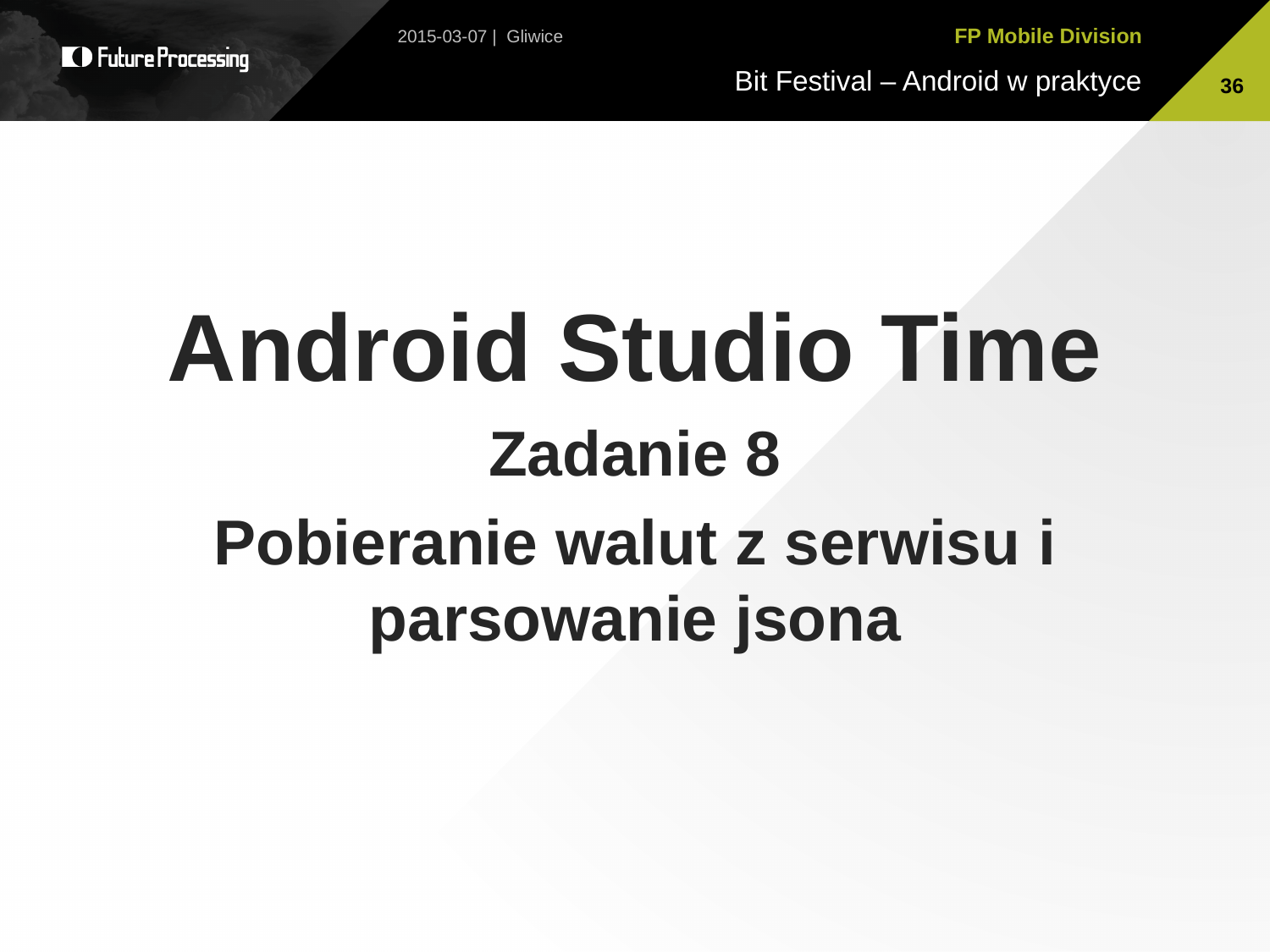

2015-03-07 |  Gliwice
36

Android Studio Time
Zadanie 8
Pobieranie walut z serwisu i parsowanie jsona